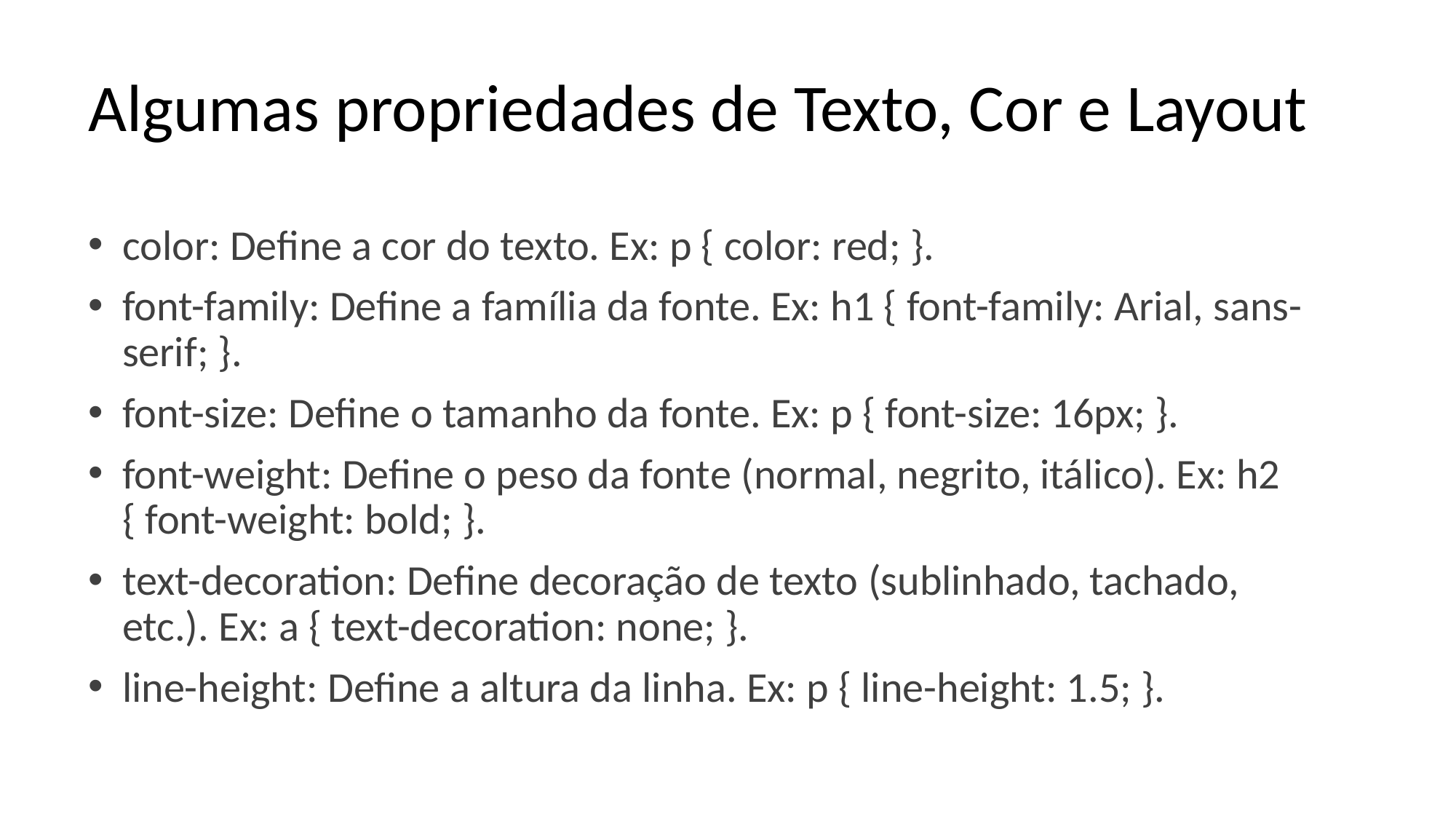

# Algumas propriedades de Texto, Cor e Layout
color: Define a cor do texto. Ex: p { color: red; }.
font-family: Define a família da fonte. Ex: h1 { font-family: Arial, sans-serif; }.
font-size: Define o tamanho da fonte. Ex: p { font-size: 16px; }.
font-weight: Define o peso da fonte (normal, negrito, itálico). Ex: h2 { font-weight: bold; }.
text-decoration: Define decoração de texto (sublinhado, tachado, etc.). Ex: a { text-decoration: none; }.
line-height: Define a altura da linha. Ex: p { line-height: 1.5; }.